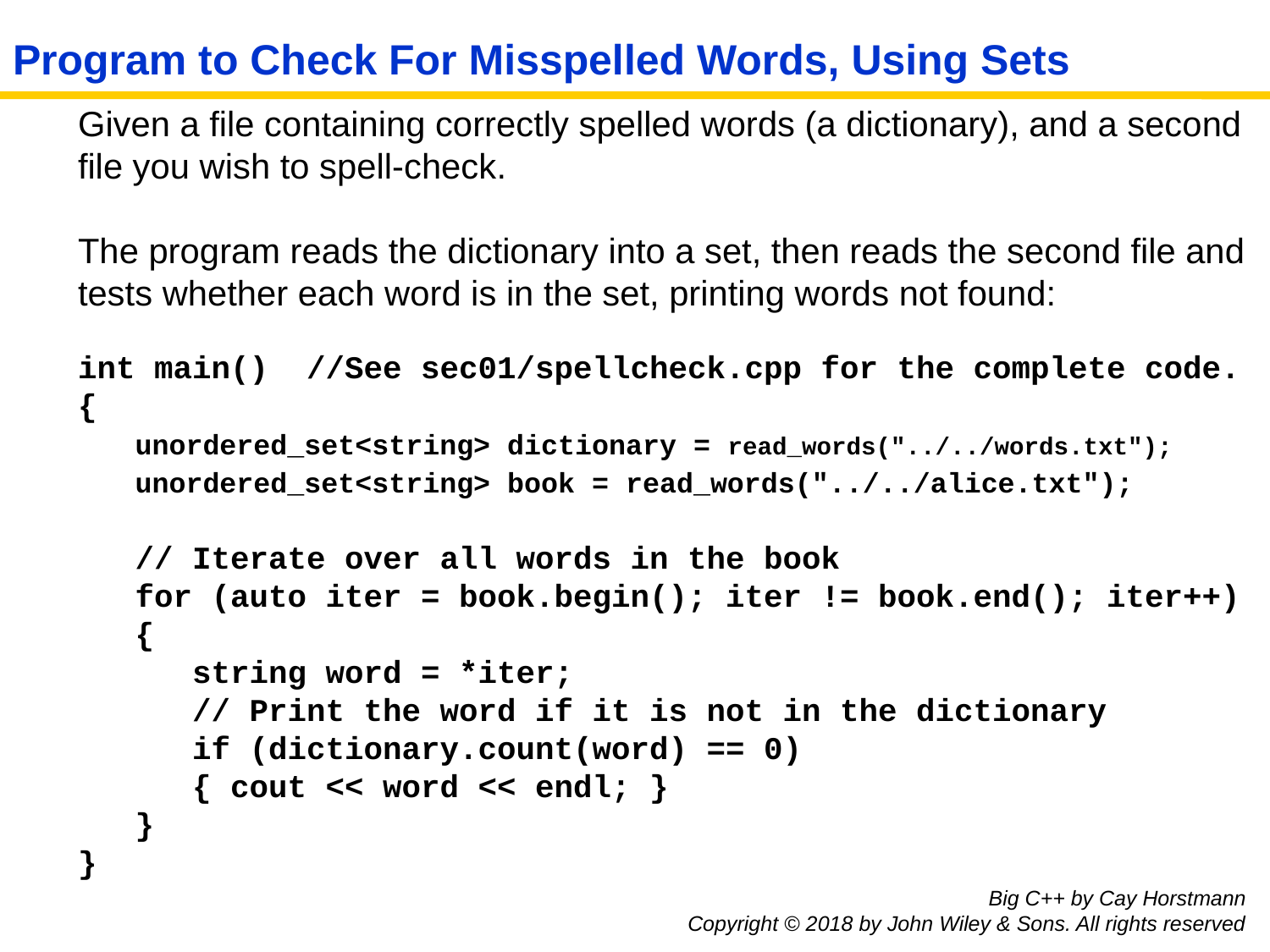

# Program to Check For Misspelled Words, Using Sets
Given a file containing correctly spelled words (a dictionary), and a second file you wish to spell-check.

The program reads the dictionary into a set, then reads the second file and tests whether each word is in the set, printing words not found:

int main()  //See sec01/spellcheck.cpp for the complete code.
{
   unordered_set<string> dictionary = read_words("../../words.txt");
   unordered_set<string> book = read_words("../../alice.txt");

   // Iterate over all words in the book
   for (auto iter = book.begin(); iter != book.end(); iter++)
   {
      string word = *iter;
      // Print the word if it is not in the dictionary
      if (dictionary.count(word) == 0)
      { cout << word << endl; }
   }
}

Big C++ by Cay Horstmann
Copyright © 2018 by John Wiley & Sons. All rights reserved